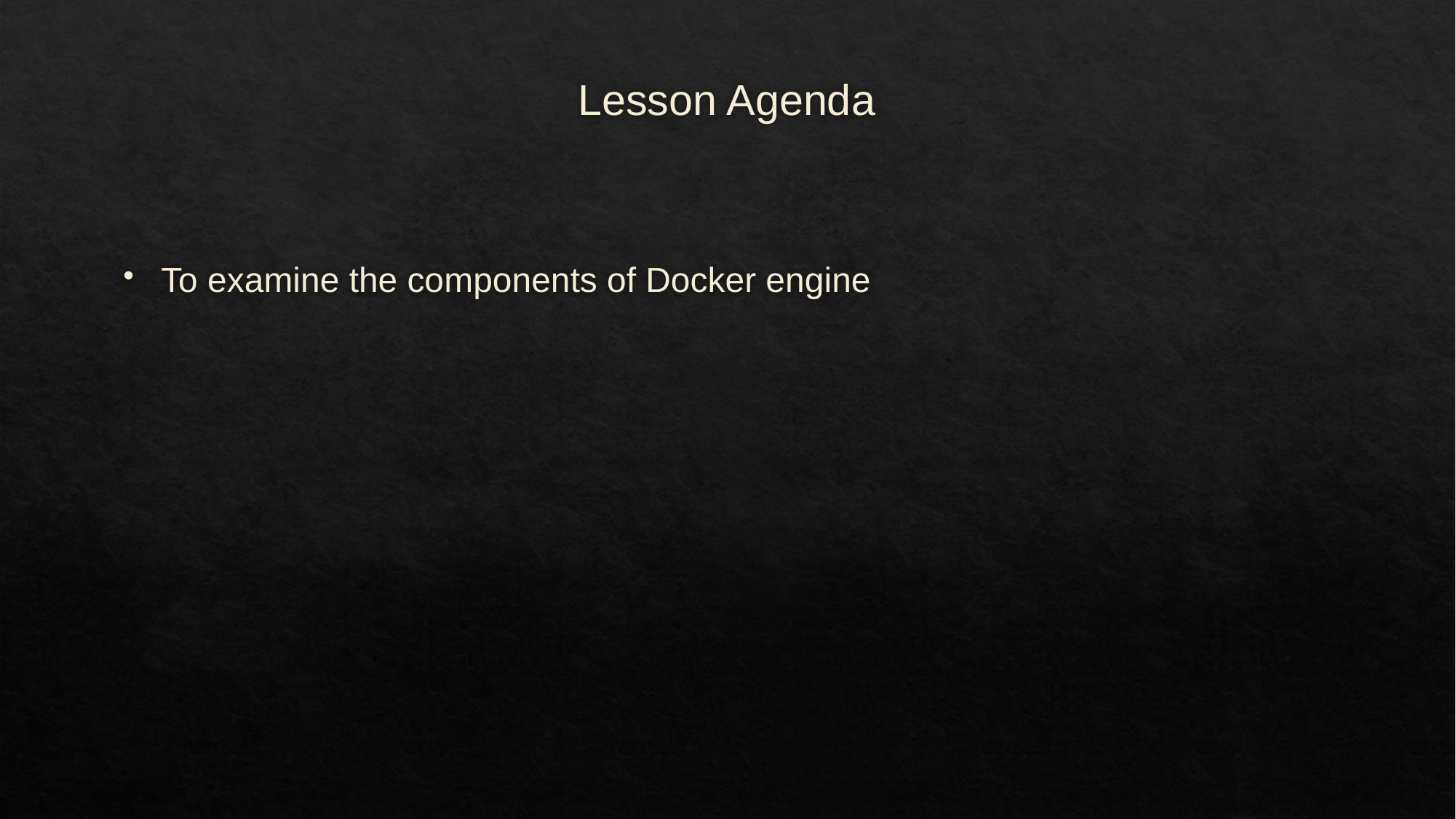

# Lesson Agenda
To examine the components of Docker engine